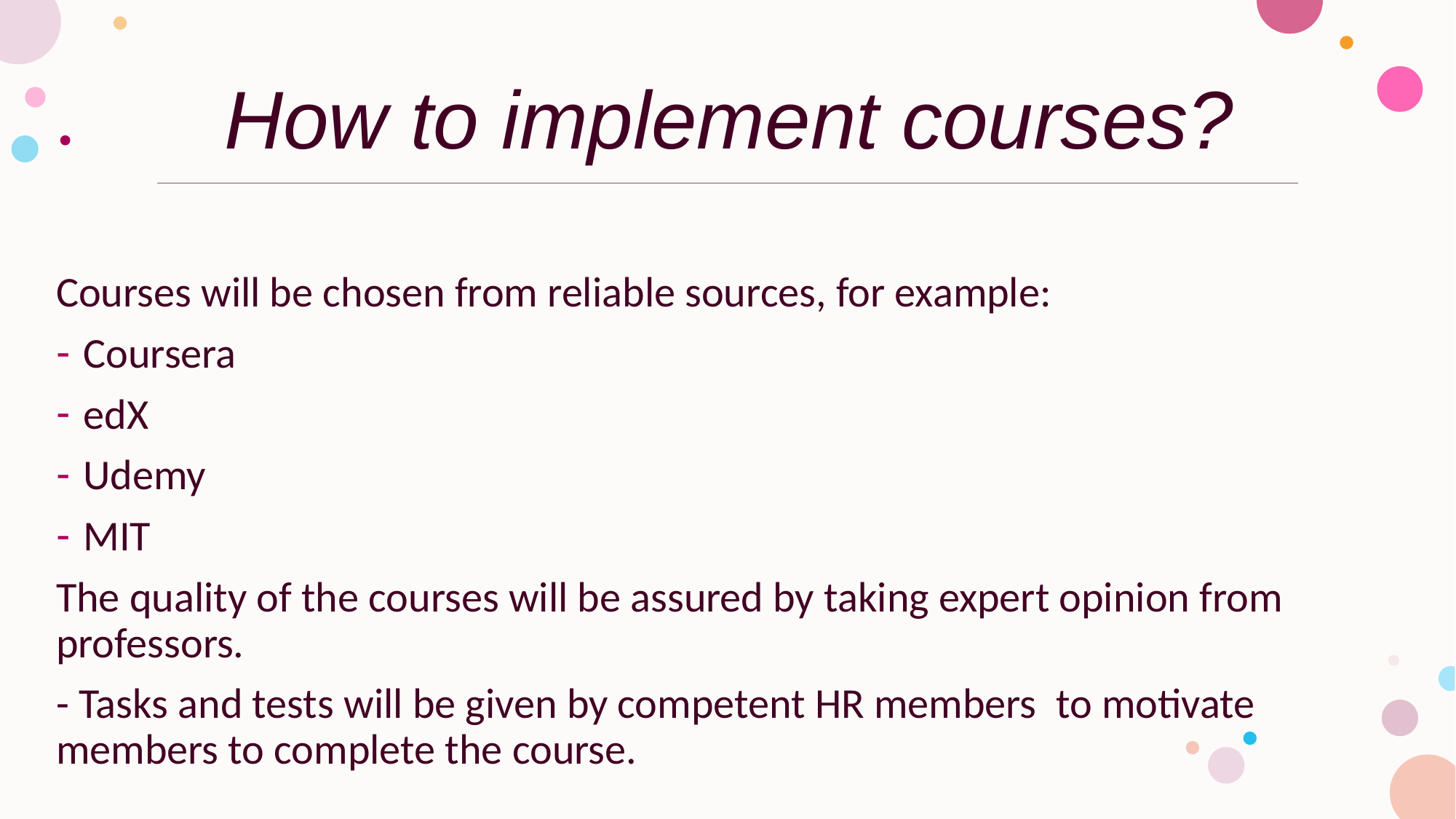

# How to implement courses?

Courses will be chosen from reliable sources, for example:
Coursera
edX
Udemy
MIT
The quality of the courses will be assured by taking expert opinion from professors.
- Tasks and tests will be given by competent HR members  to motivate members to complete the course.